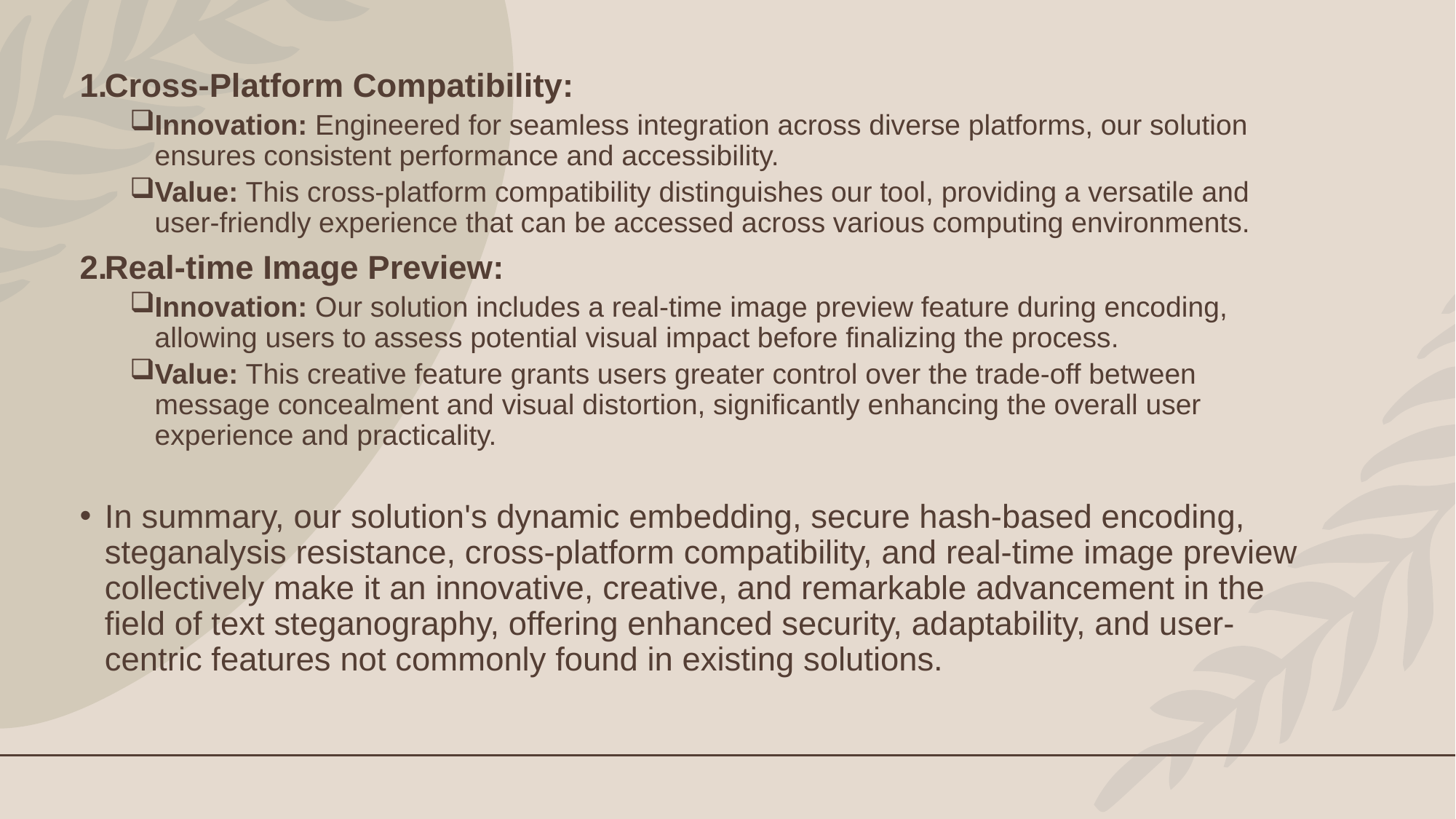

Cross-Platform Compatibility:
Innovation: Engineered for seamless integration across diverse platforms, our solution ensures consistent performance and accessibility.
Value: This cross-platform compatibility distinguishes our tool, providing a versatile and user-friendly experience that can be accessed across various computing environments.
Real-time Image Preview:
Innovation: Our solution includes a real-time image preview feature during encoding, allowing users to assess potential visual impact before finalizing the process.
Value: This creative feature grants users greater control over the trade-off between message concealment and visual distortion, significantly enhancing the overall user experience and practicality.

In summary, our solution's dynamic embedding, secure hash-based encoding, steganalysis resistance, cross-platform compatibility, and real-time image preview collectively make it an innovative, creative, and remarkable advancement in the field of text steganography, offering enhanced security, adaptability, and user-centric features not commonly found in existing solutions.